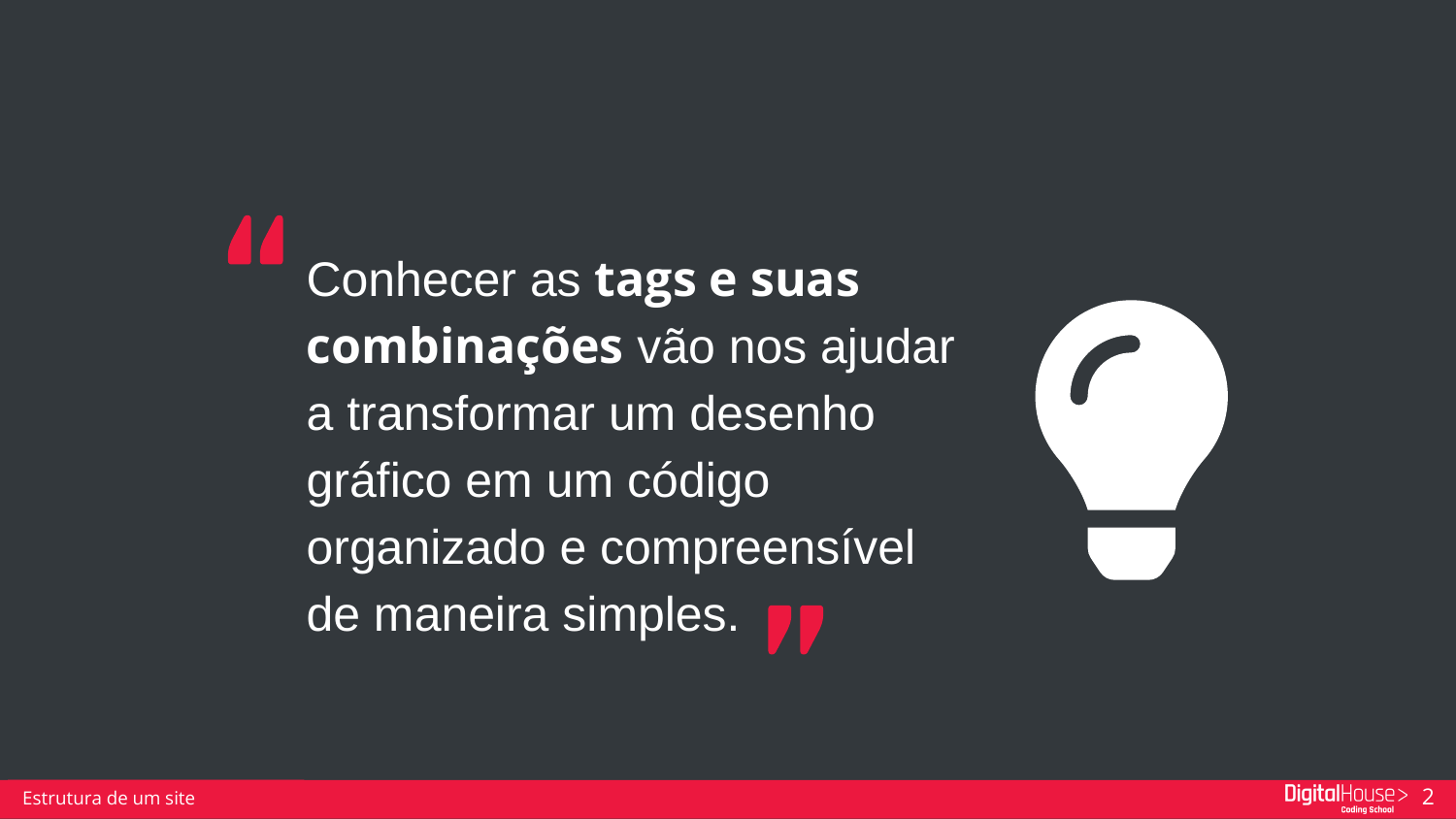

Conhecer as tags e suas combinações vão nos ajudar a transformar um desenho gráfico em um código organizado e compreensível de maneira simples.